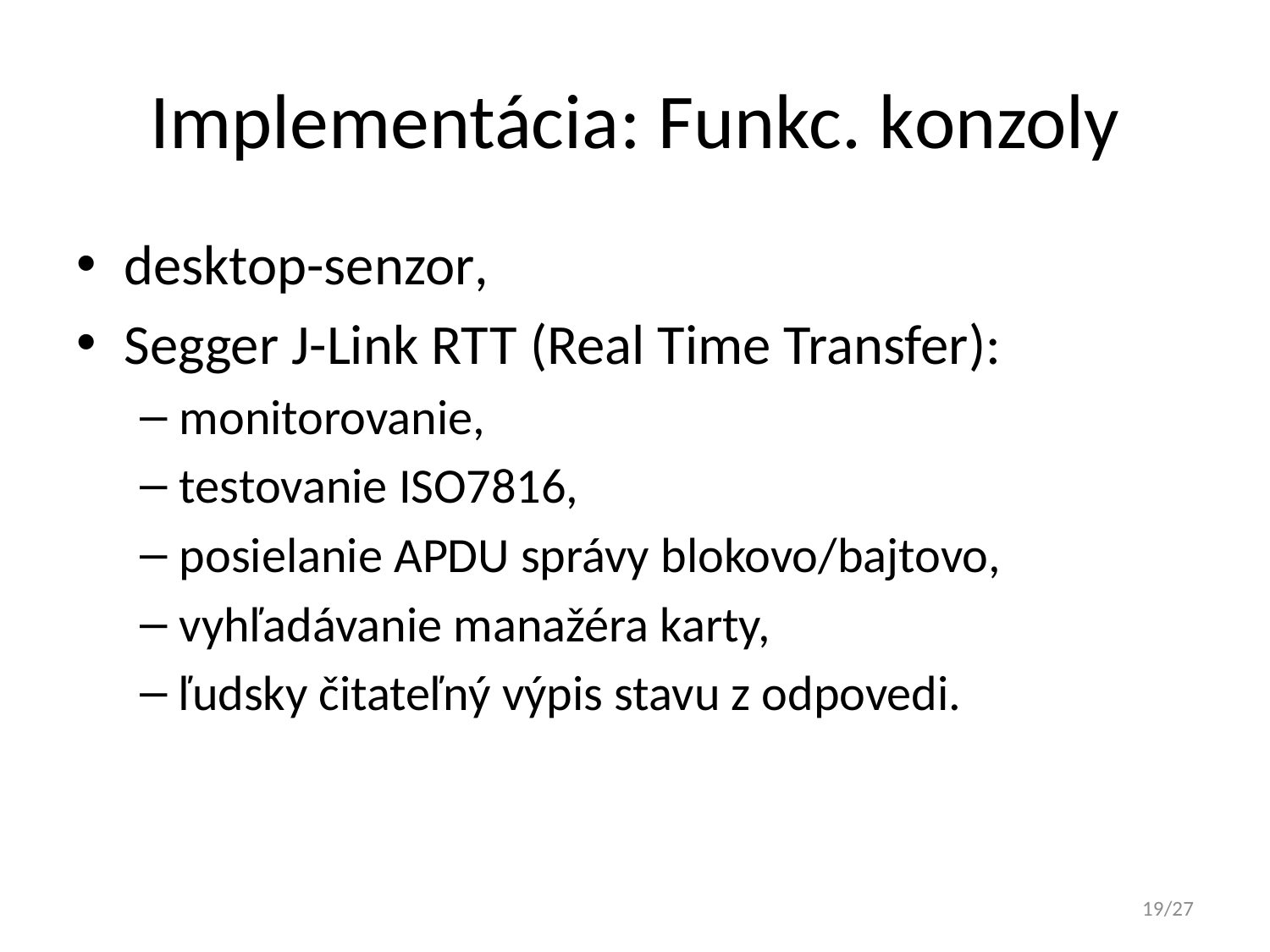

# Implementácia: Funkc. konzoly
desktop-senzor,
Segger J-Link RTT (Real Time Transfer):
monitorovanie,
testovanie ISO7816,
posielanie APDU správy blokovo/bajtovo,
vyhľadávanie manažéra karty,
ľudsky čitateľný výpis stavu z odpovedi.
19/27